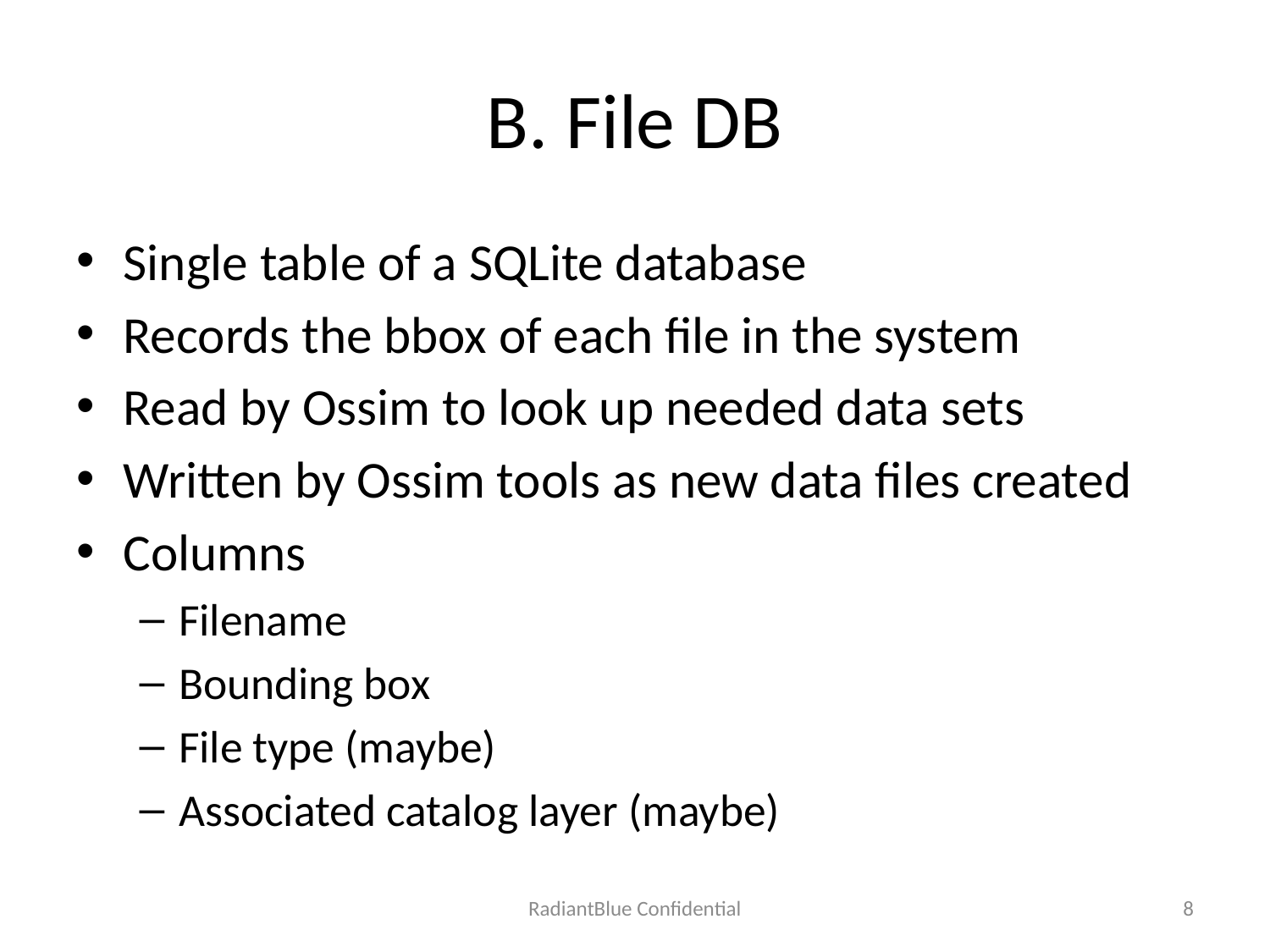

# B. File DB
Single table of a SQLite database
Records the bbox of each file in the system
Read by Ossim to look up needed data sets
Written by Ossim tools as new data files created
Columns
Filename
Bounding box
File type (maybe)
Associated catalog layer (maybe)
RadiantBlue Confidential
8